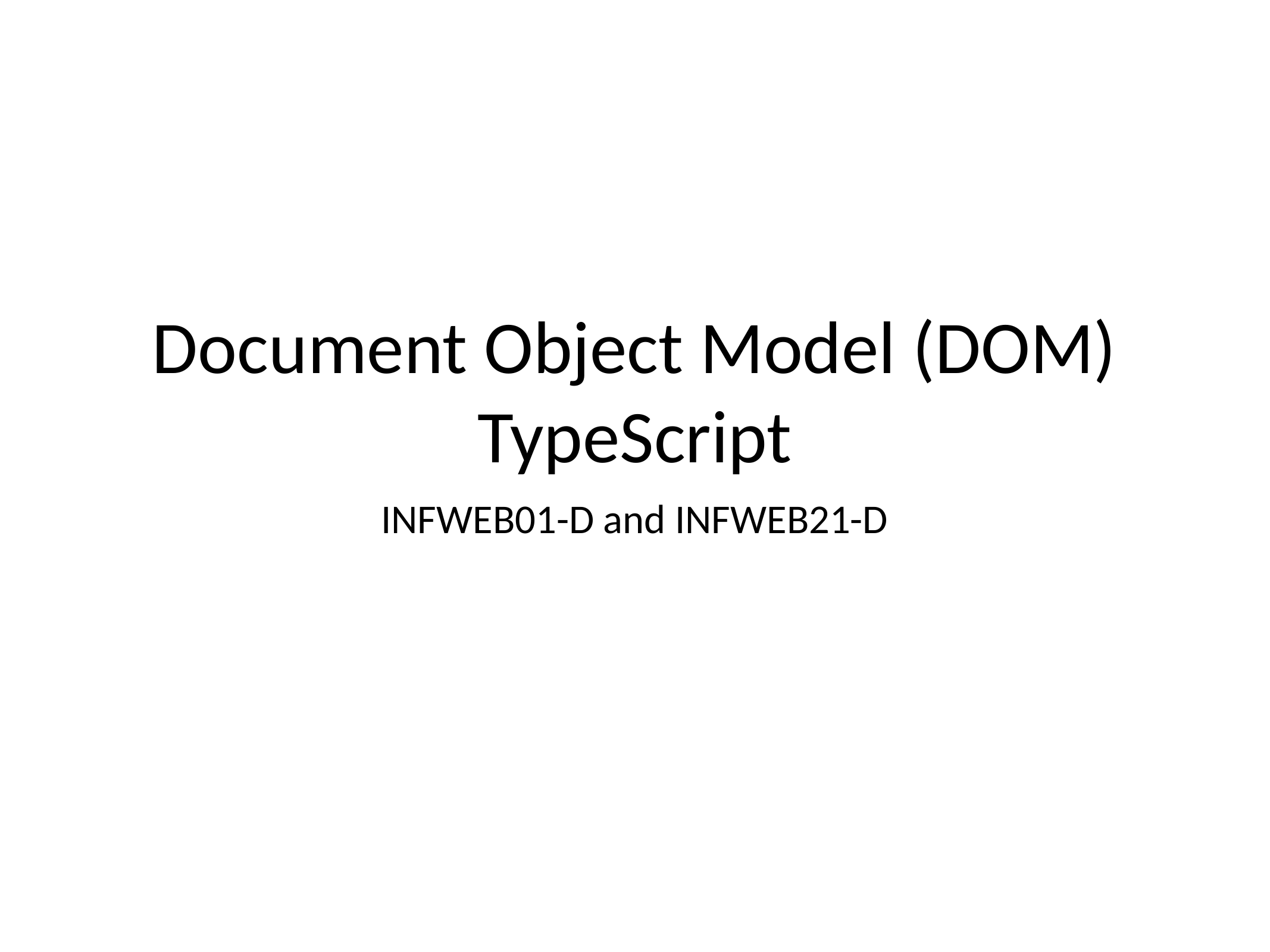

# Document Object Model (DOM) TypeScript
INFWEB01-D and INFWEB21-D